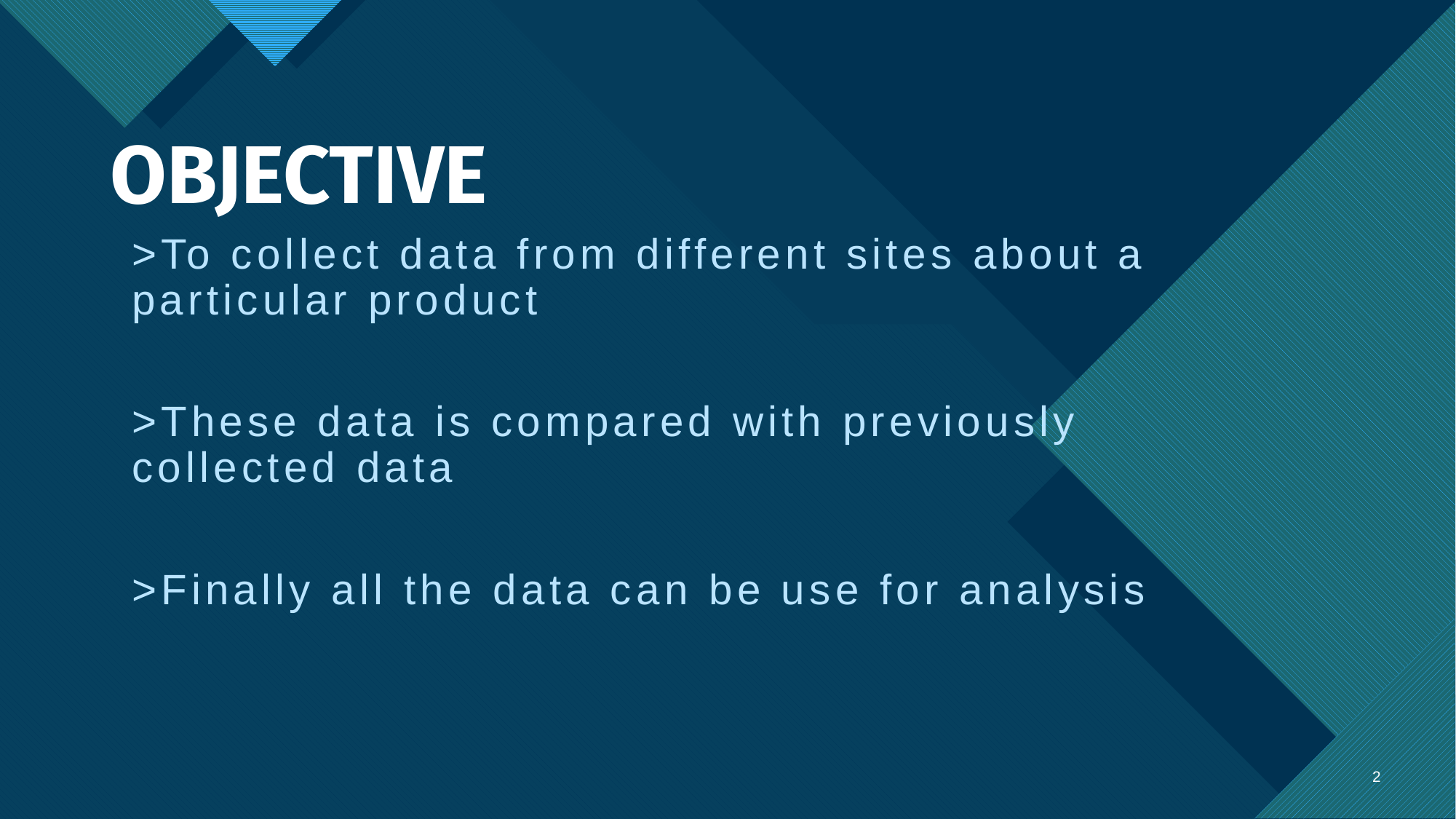

# OBJECTIVE
>To collect data from different sites about a particular product

>These data is compared with previously collected data

>Finally all the data can be use for analysis
2